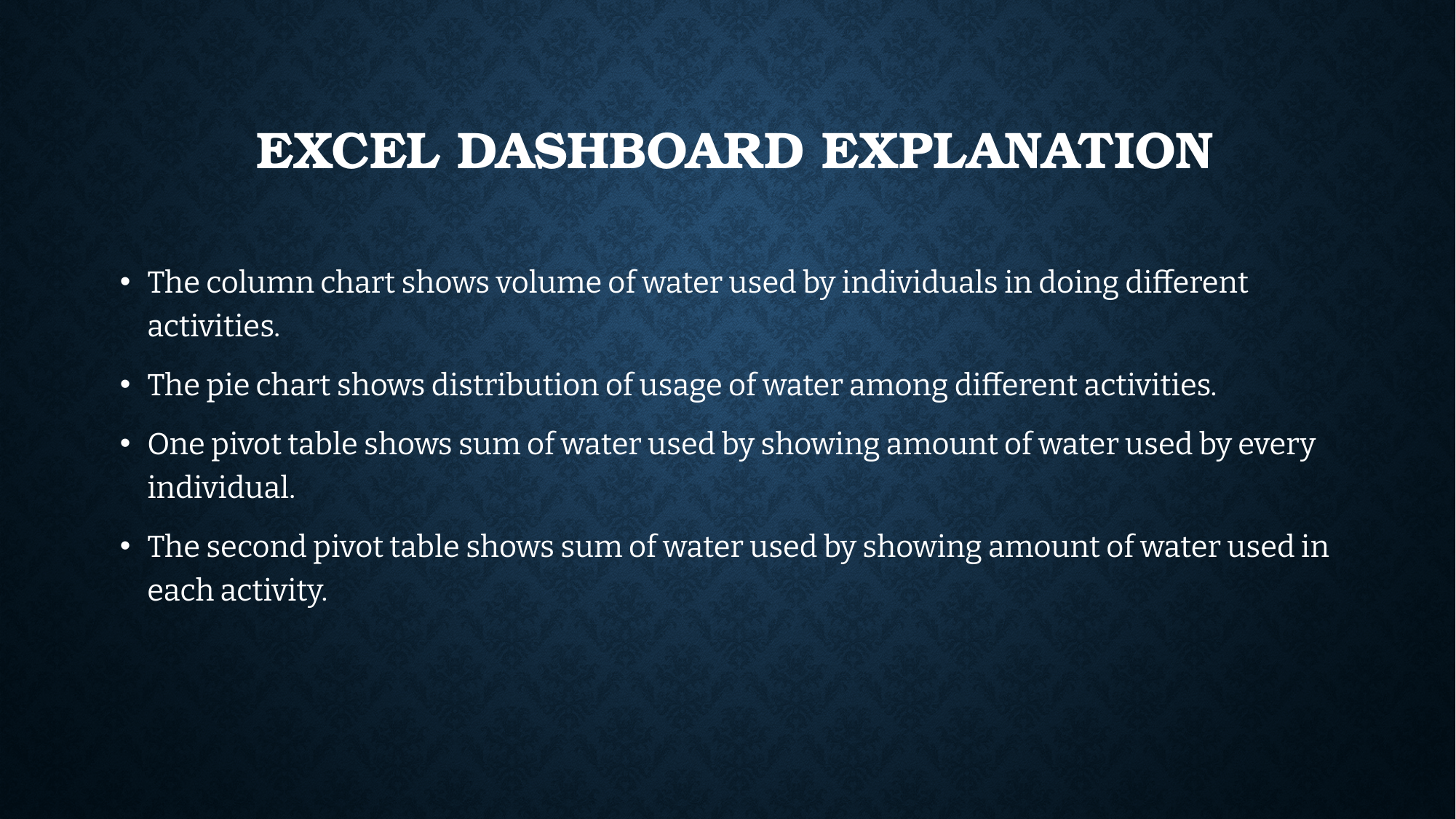

# Excel Dashboard Explanation
The column chart shows volume of water used by individuals in doing different activities.
The pie chart shows distribution of usage of water among different activities.
One pivot table shows sum of water used by showing amount of water used by every individual.
The second pivot table shows sum of water used by showing amount of water used in each activity.